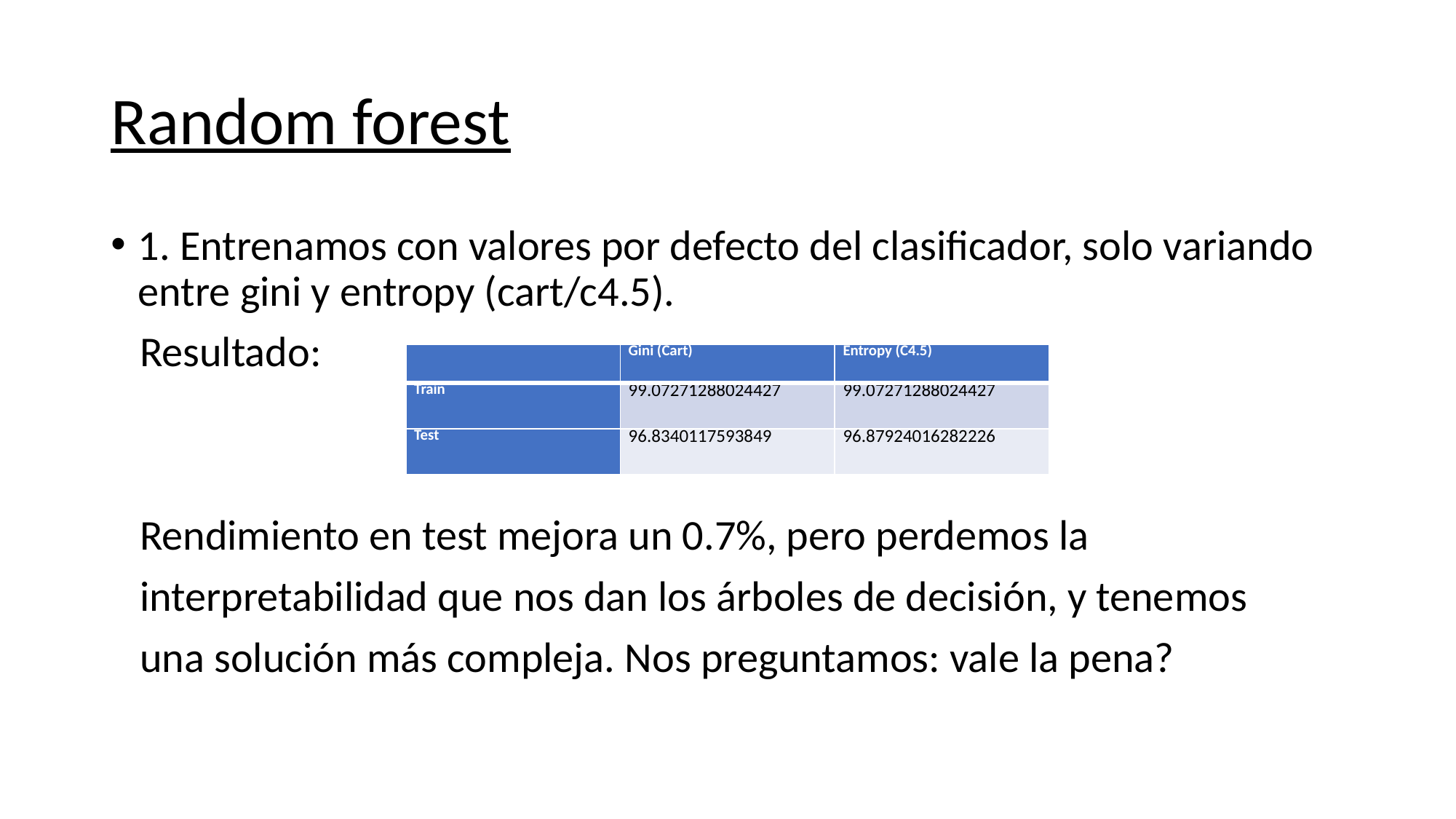

# Random forest
1. Entrenamos con valores por defecto del clasificador, solo variando entre gini y entropy (cart/c4.5).
   Resultado:

   Rendimiento en test mejora un 0.7%, pero perdemos la
   interpretabilidad que nos dan los árboles de decisión, y tenemos
   una solución más compleja. Nos preguntamos: vale la pena?
|  | Gini (Cart) | Entropy (C4.5) |
| --- | --- | --- |
| Train | 99.07271288024427 | 99.07271288024427 |
| Test | 96.8340117593849 | 96.87924016282226 |